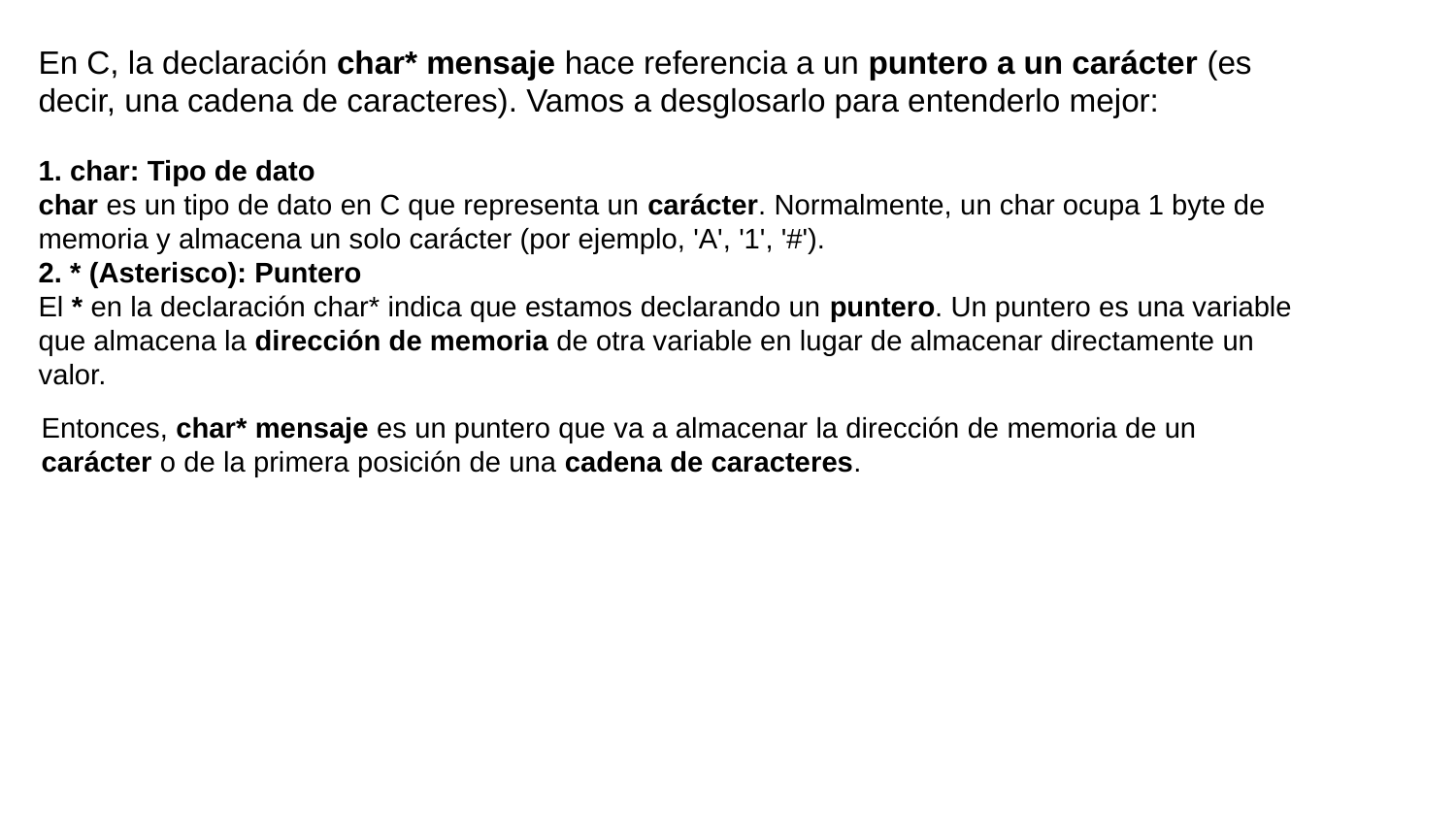

En C, la declaración char* mensaje hace referencia a un puntero a un carácter (es decir, una cadena de caracteres). Vamos a desglosarlo para entenderlo mejor:

1. char: Tipo de dato
char es un tipo de dato en C que representa un carácter. Normalmente, un char ocupa 1 byte de memoria y almacena un solo carácter (por ejemplo, 'A', '1', '#').
2. * (Asterisco): Puntero
El * en la declaración char* indica que estamos declarando un puntero. Un puntero es una variable que almacena la dirección de memoria de otra variable en lugar de almacenar directamente un valor.

Entonces, char* mensaje es un puntero que va a almacenar la dirección de memoria de un carácter o de la primera posición de una cadena de caracteres.